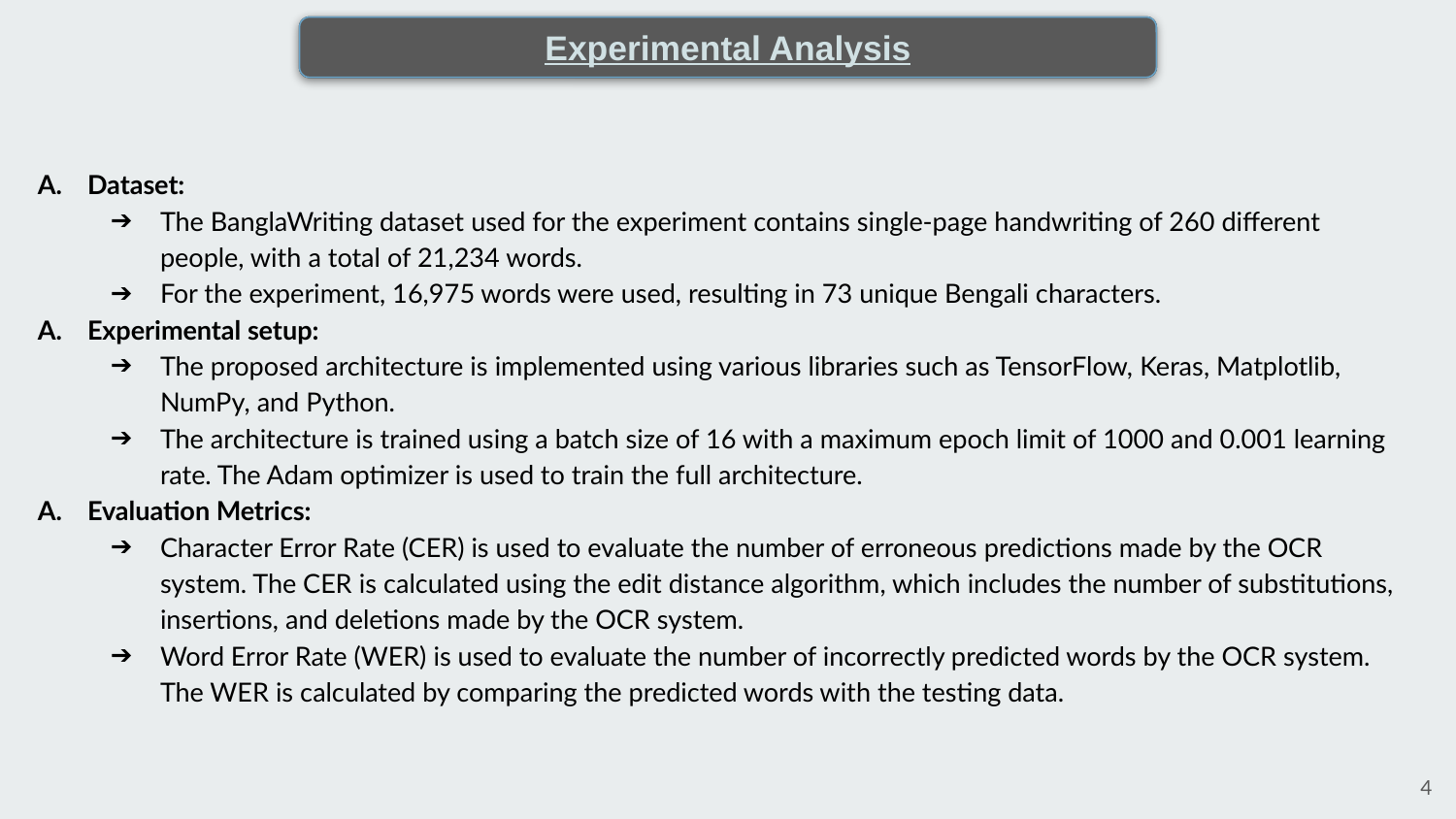

Dataset
Experimental Analysis
Dataset:
The BanglaWriting dataset used for the experiment contains single-page handwriting of 260 different people, with a total of 21,234 words.
For the experiment, 16,975 words were used, resulting in 73 unique Bengali characters.
Experimental setup:
The proposed architecture is implemented using various libraries such as TensorFlow, Keras, Matplotlib, NumPy, and Python.
The architecture is trained using a batch size of 16 with a maximum epoch limit of 1000 and 0.001 learning rate. The Adam optimizer is used to train the full architecture.
Evaluation Metrics:
Character Error Rate (CER) is used to evaluate the number of erroneous predictions made by the OCR system. The CER is calculated using the edit distance algorithm, which includes the number of substitutions, insertions, and deletions made by the OCR system.
Word Error Rate (WER) is used to evaluate the number of incorrectly predicted words by the OCR system. The WER is calculated by comparing the predicted words with the testing data.

4